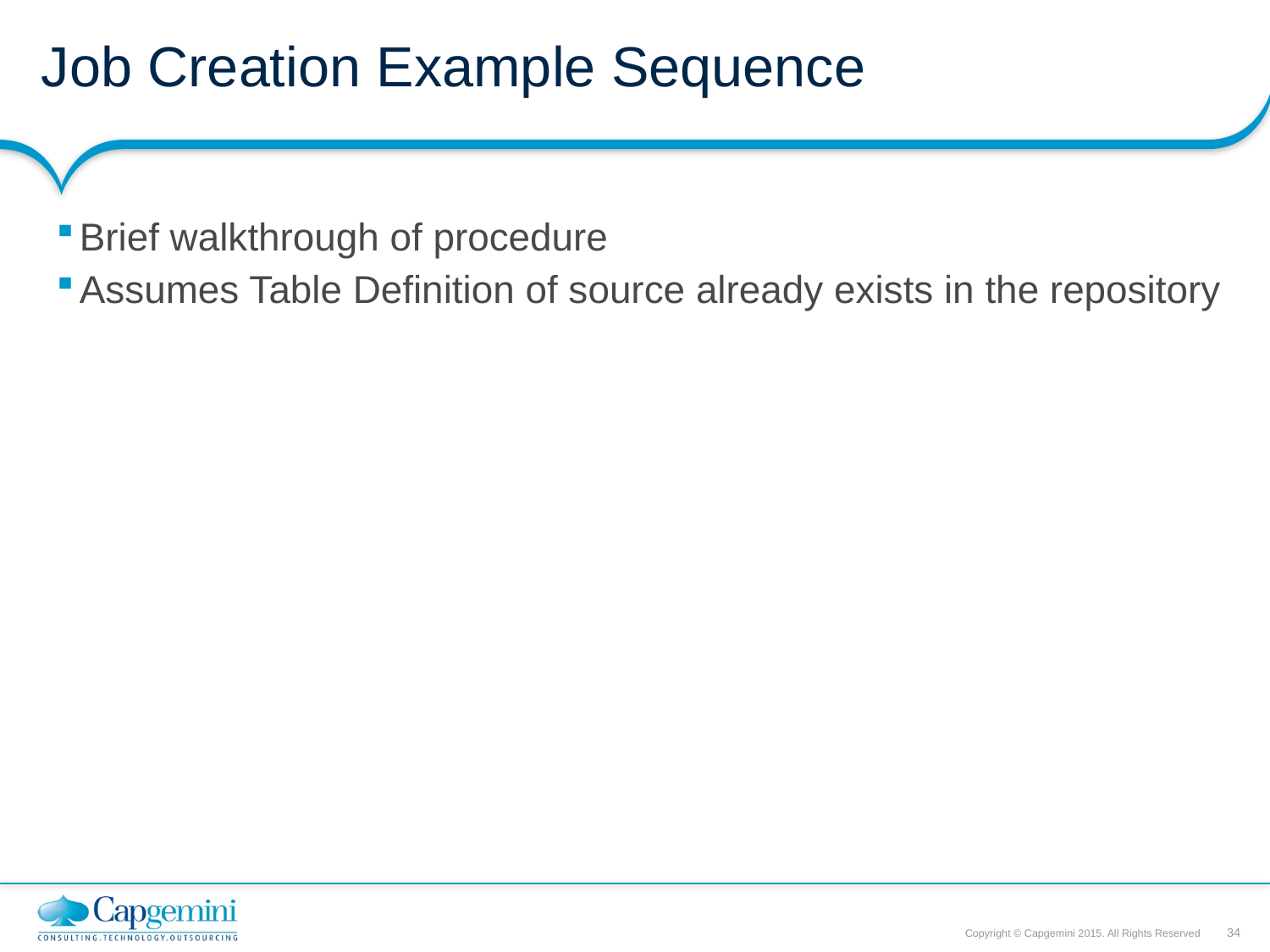

# Job Creation Example Sequence
Brief walkthrough of procedure
Assumes Table Definition of source already exists in the repository